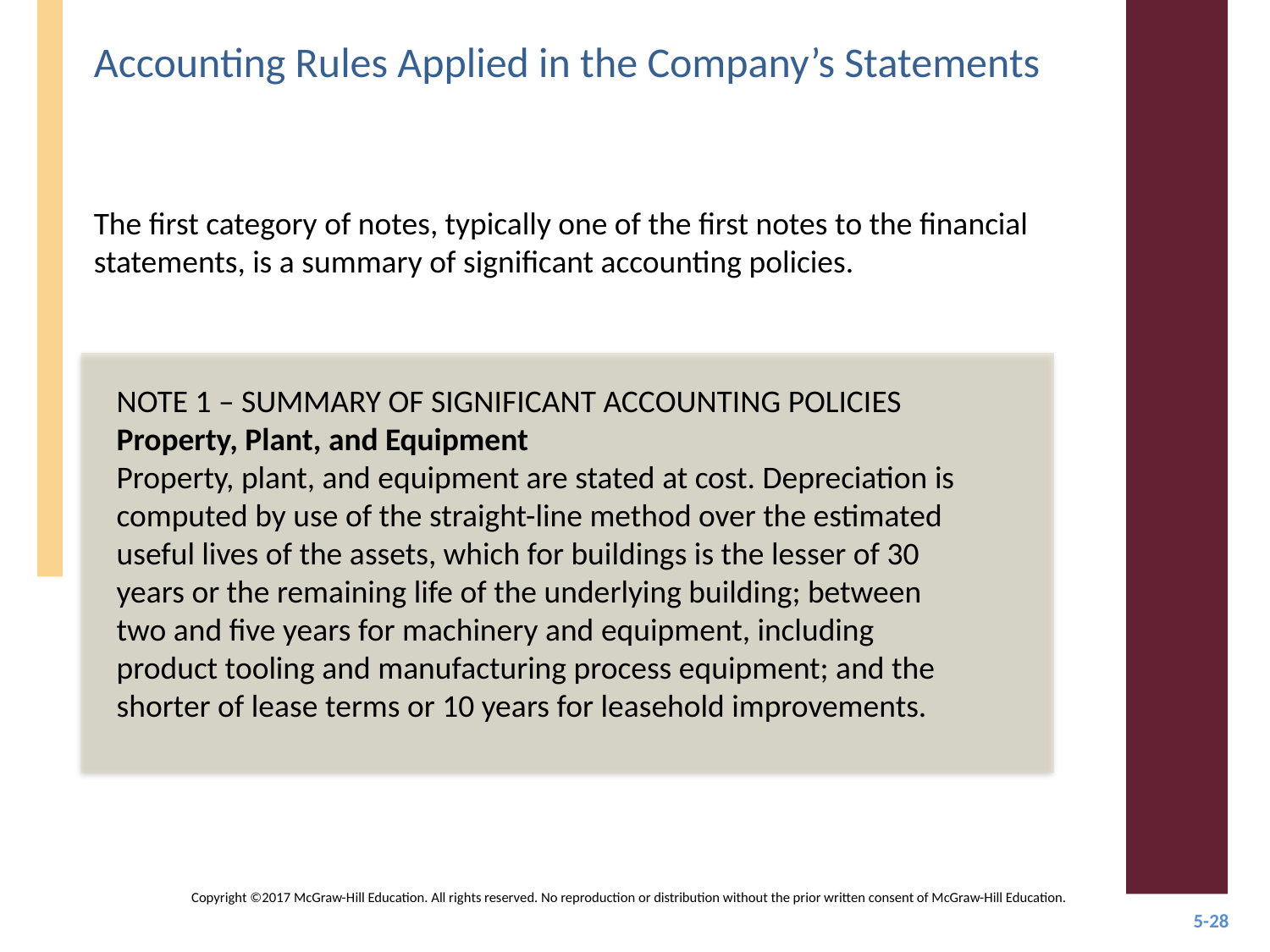

# Accounting Rules Applied in the Company’s Statements
The first category of notes, typically one of the first notes to the financial statements, is a summary of significant accounting policies.

NOTE 1 – SUMMARY OF SIGNIFICANT ACCOUNTING POLICIES
Property, Plant, and Equipment
Property, plant, and equipment are stated at cost. Depreciation is computed by use of the straight-line method over the estimated useful lives of the assets, which for buildings is the lesser of 30 years or the remaining life of the underlying building; between two and five years for machinery and equipment, including product tooling and manufacturing process equipment; and the shorter of lease terms or 10 years for leasehold improvements.
Copyright ©2017 McGraw-Hill Education. All rights reserved. No reproduction or distribution without the prior written consent of McGraw-Hill Education.